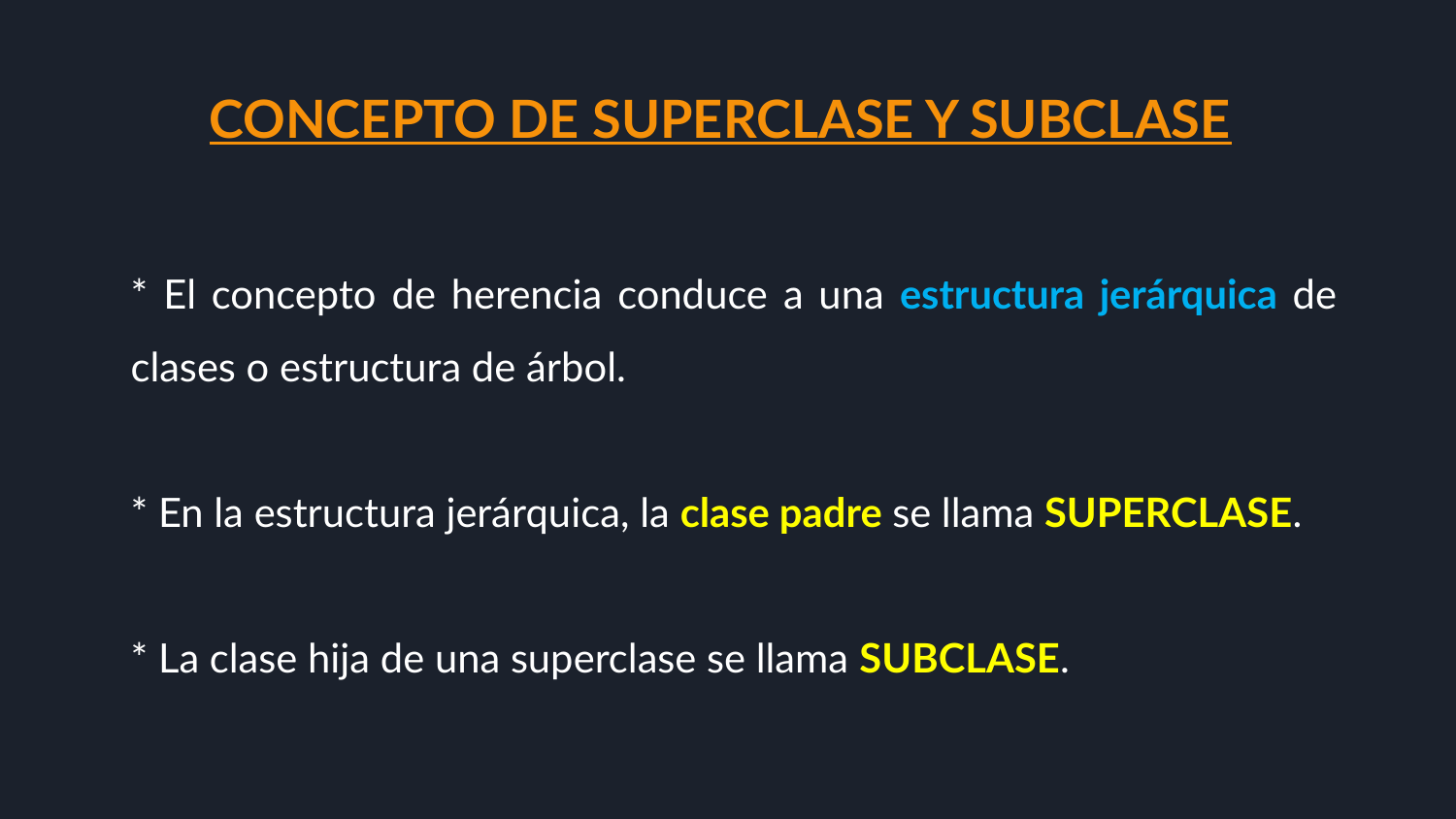

CONCEPTO DE SUPERCLASE Y SUBCLASE
* El concepto de herencia conduce a una estructura jerárquica de clases o estructura de árbol.

* En la estructura jerárquica, la clase padre se llama SUPERCLASE.

* La clase hija de una superclase se llama SUBCLASE.